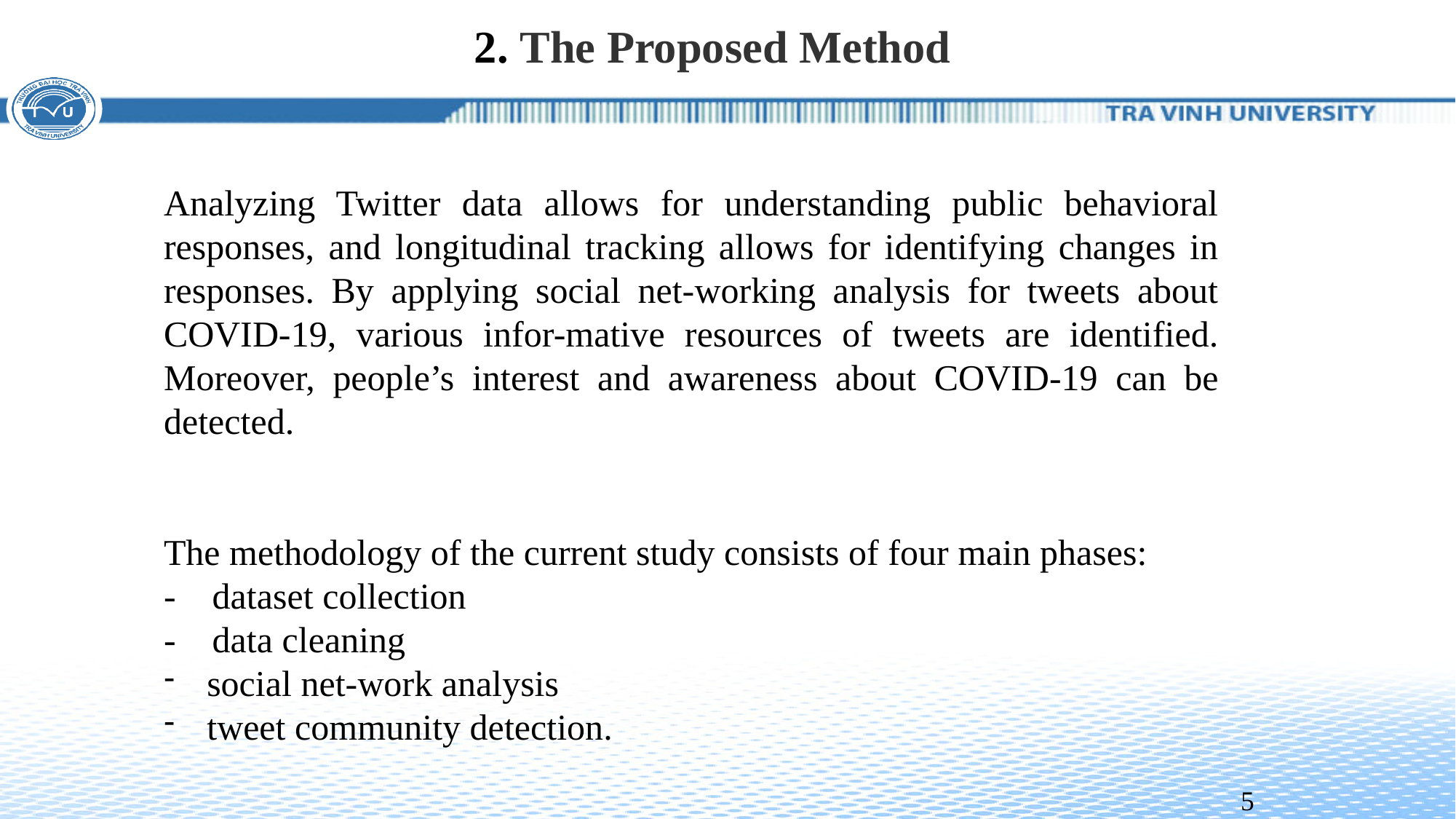

# 2. The Proposed Method
Analyzing Twitter data allows for understanding public behavioral responses, and longitudinal tracking allows for identifying changes in responses. By applying social net-working analysis for tweets about COVID-19, various infor-mative resources of tweets are identified. Moreover, people’s interest and awareness about COVID-19 can be detected.

The methodology of the current study consists of four main phases:
-    dataset collection
-    data cleaning
 social net-work analysis
 tweet community detection.

5